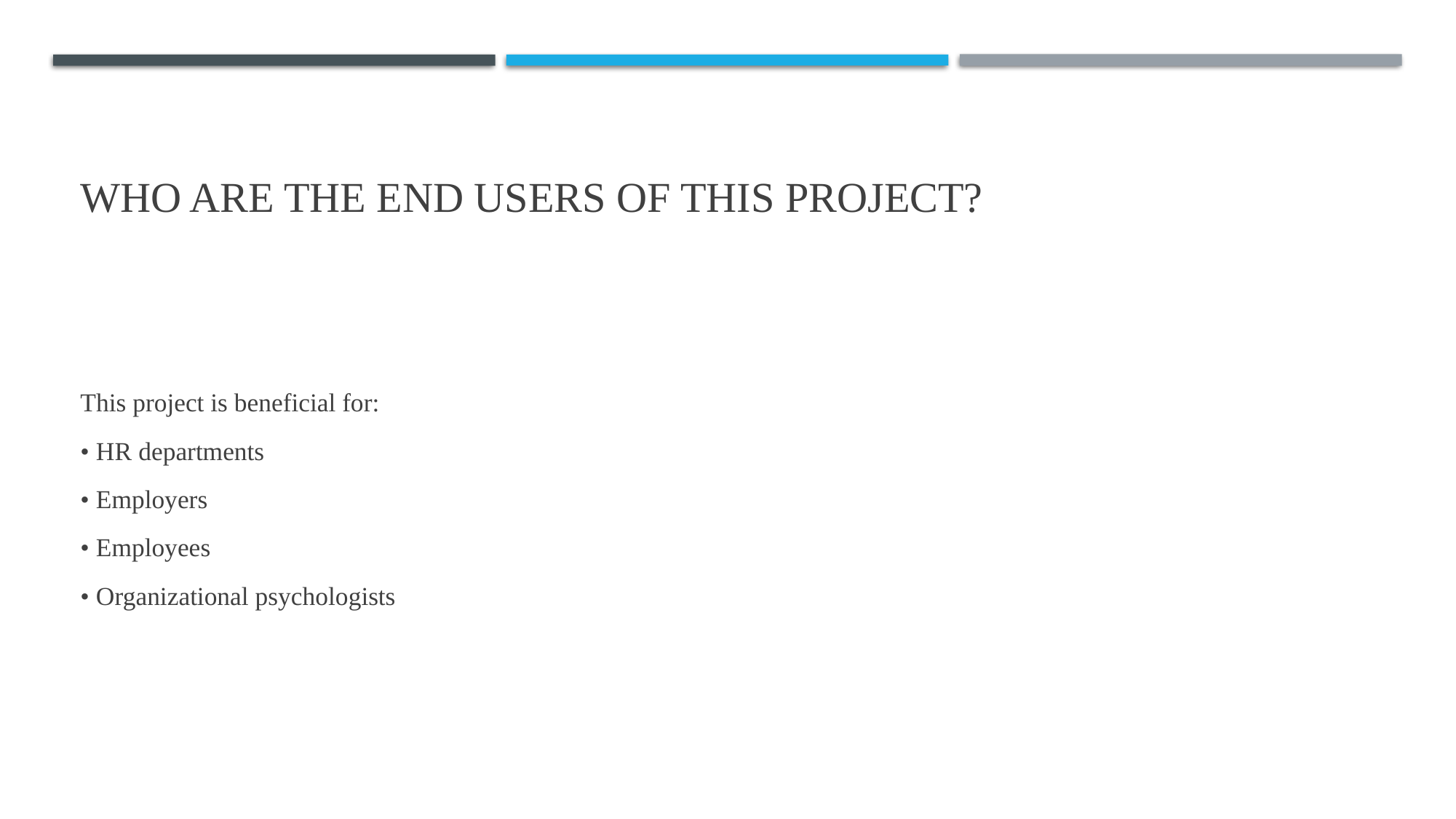

# Who Are the End Users of This Project?
This project is beneficial for:
• HR departments
• Employers
• Employees
• Organizational psychologists